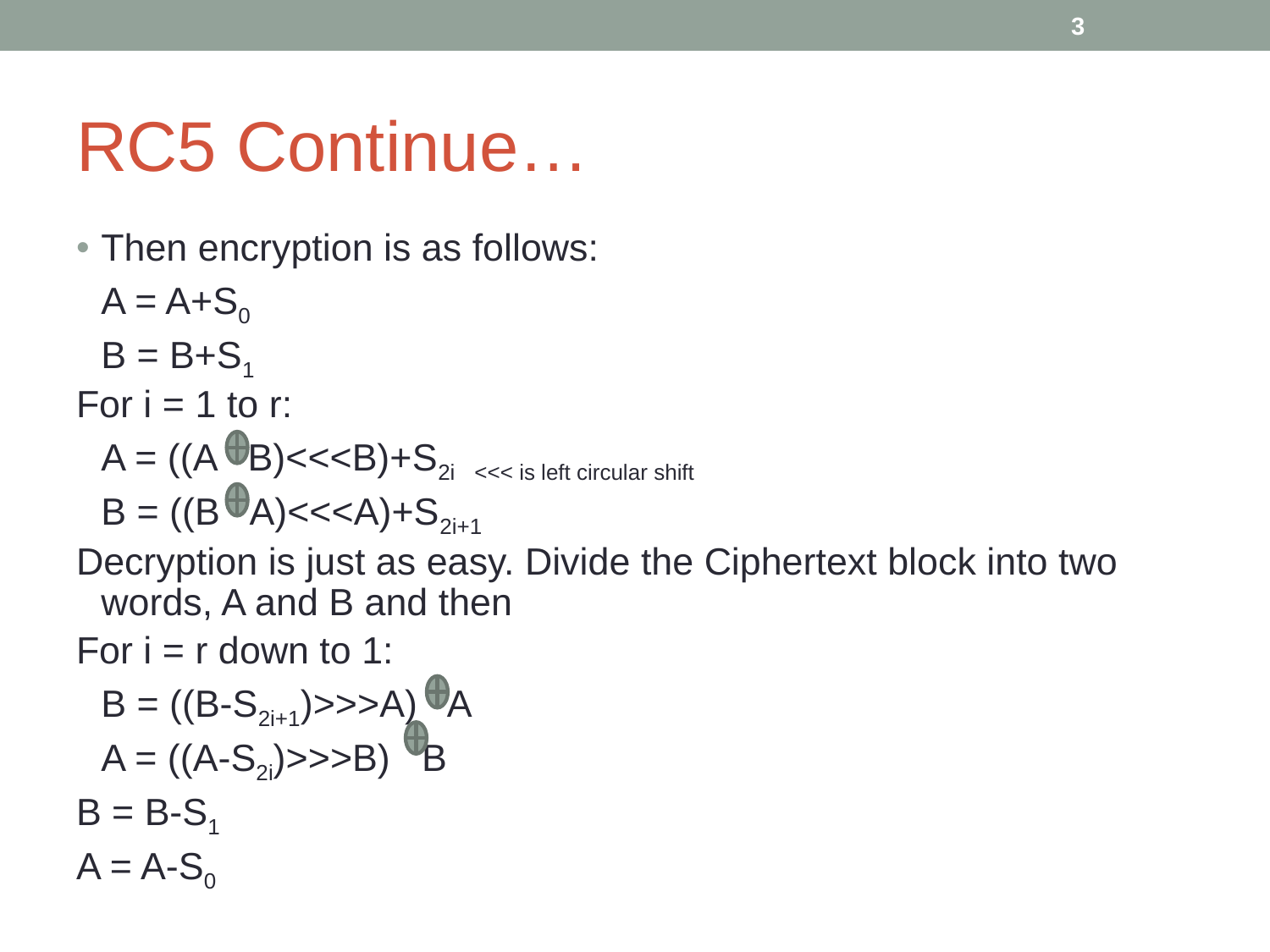

3
# RC5 Continue…
Then encryption is as follows:
	A = A+S0
	B = B+S1
For i = 1 to r:
	A = ((A   B)<<<B)+S2i		<<< is left circular shift
	B = ((B   A)<<<A)+S2i+1
Decryption is just as easy. Divide the Ciphertext block into two words, A and B and then
For i = r down to 1:
	B = ((B-S2i+1)>>>A)   A
	A = ((A-S2i)>>>B)   B
B = B-S1
A = A-S0